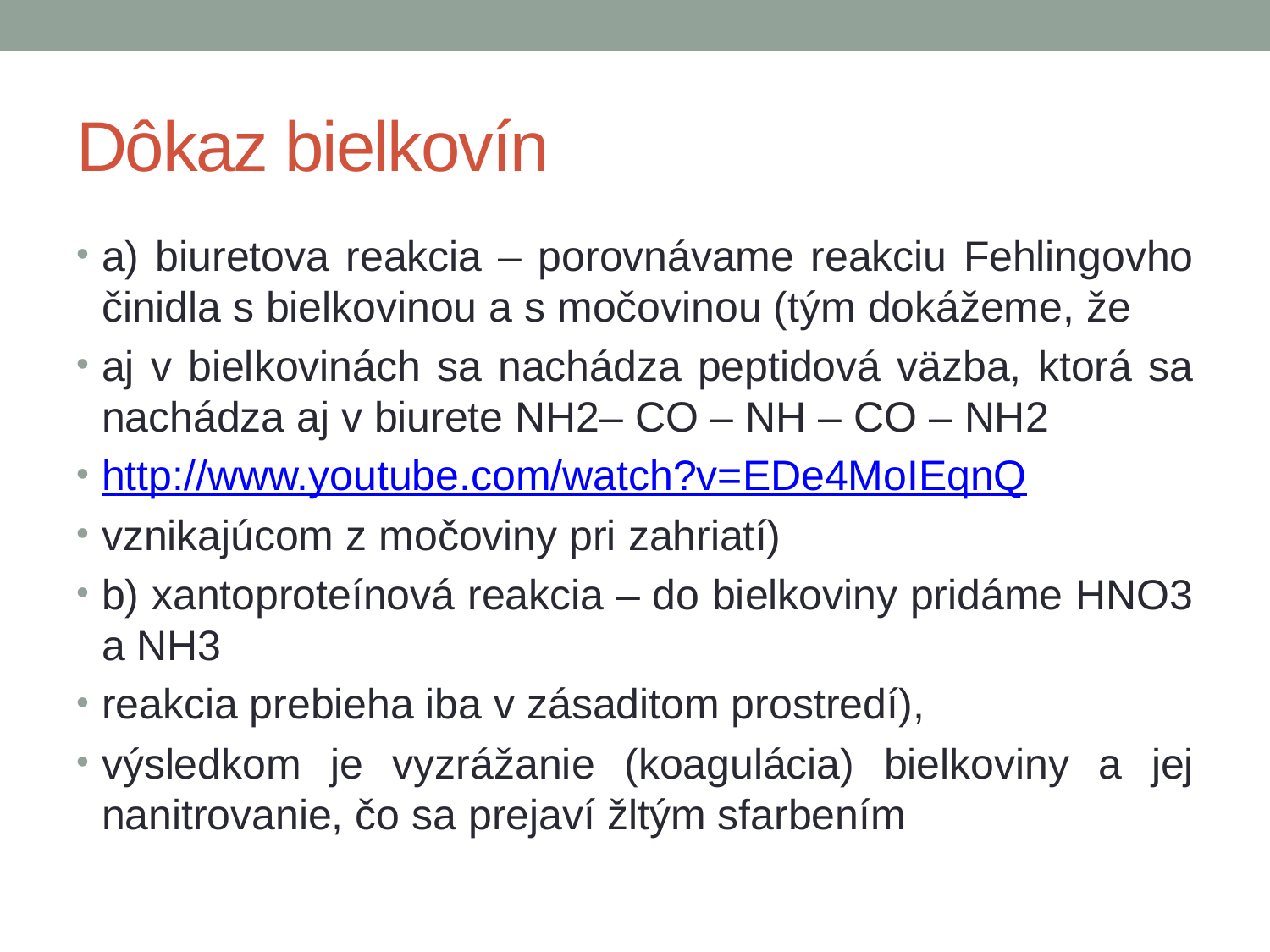

# Dôkaz bielkovín
a) biuretova reakcia – porovnávame reakciu Fehlingovho činidla s bielkovinou a s močovinou (tým dokážeme, že
aj v bielkovinách sa nachádza peptidová väzba, ktorá sa nachádza aj v biurete NH2– CO – NH – CO – NH2
http://www.youtube.com/watch?v=EDe4MoIEqnQ
vznikajúcom z močoviny pri zahriatí)
b) xantoproteínová reakcia – do bielkoviny pridáme HNO3 a NH3
reakcia prebieha iba v zásaditom prostredí),
výsledkom je vyzrážanie (koagulácia) bielkoviny a jej nanitrovanie, čo sa prejaví žltým sfarbením